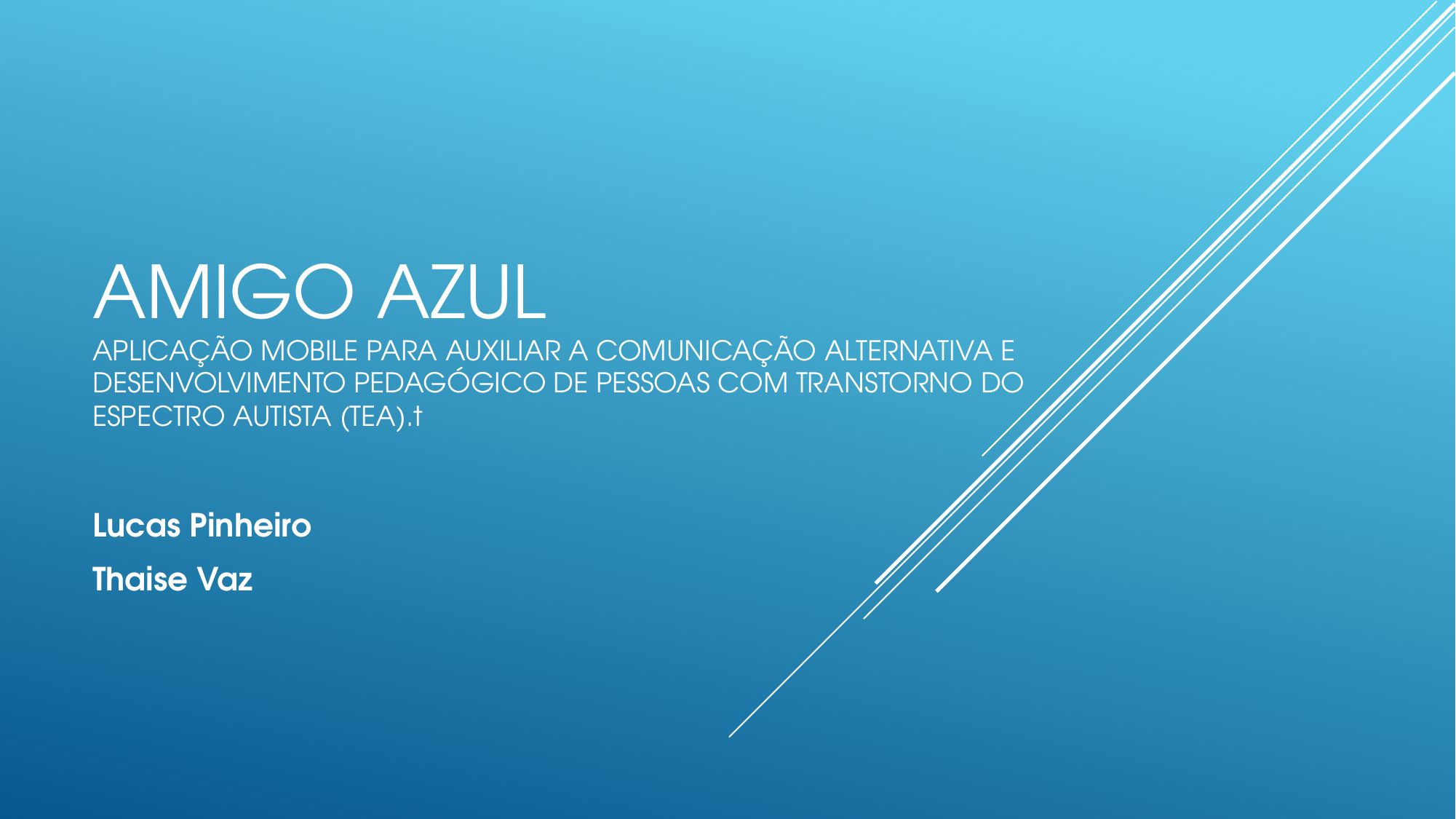

# AMIGO AZUL APLICAÇÃO MOBILE PARA AUXILIAR A COMUNICAÇÃO ALTERNATIVA E DESENVOLVIMENTO PEDAGÓGICO DE PESSOAS COM TRANSTORNO DO ESPECTRO AUTISTA (TEA).t
Lucas Pinheiro
Thaise Vaz